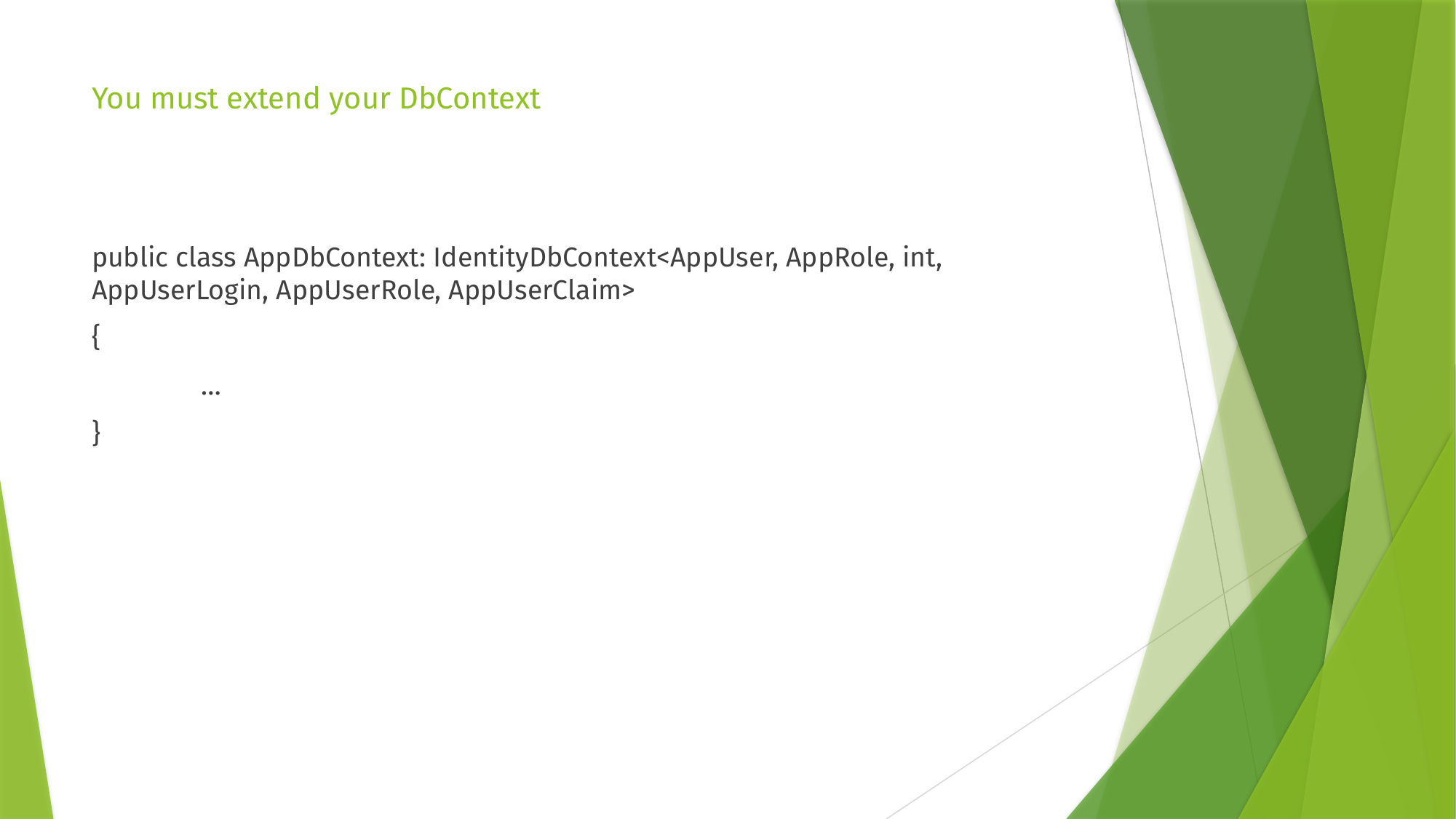

# You must extend your DbContext

public class AppDbContext: IdentityDbContext<AppUser, AppRole, int, AppUserLogin, AppUserRole, AppUserClaim>
{
	…
}